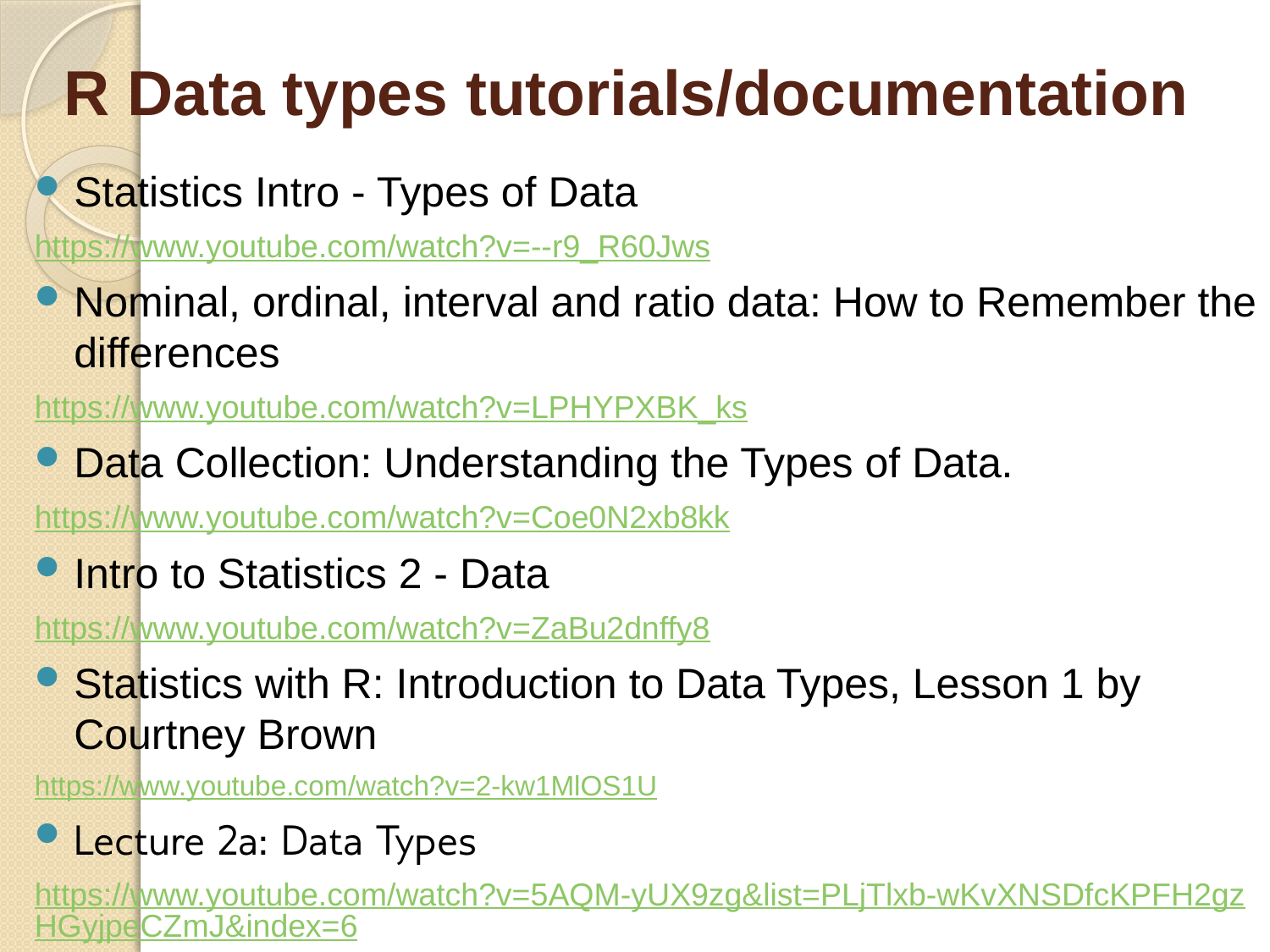

# R Data types tutorials/documentation
Statistics Intro - Types of Data
https://www.youtube.com/watch?v=--r9_R60Jws
Nominal, ordinal, interval and ratio data: How to Remember the differences
https://www.youtube.com/watch?v=LPHYPXBK_ks
Data Collection: Understanding the Types of Data.
https://www.youtube.com/watch?v=Coe0N2xb8kk
Intro to Statistics 2 - Data
https://www.youtube.com/watch?v=ZaBu2dnffy8
Statistics with R: Introduction to Data Types, Lesson 1 by Courtney Brown
https://www.youtube.com/watch?v=2-kw1MlOS1U
Lecture 2a: Data Types
https://www.youtube.com/watch?v=5AQM-yUX9zg&list=PLjTlxb-wKvXNSDfcKPFH2gzHGyjpeCZmJ&index=6